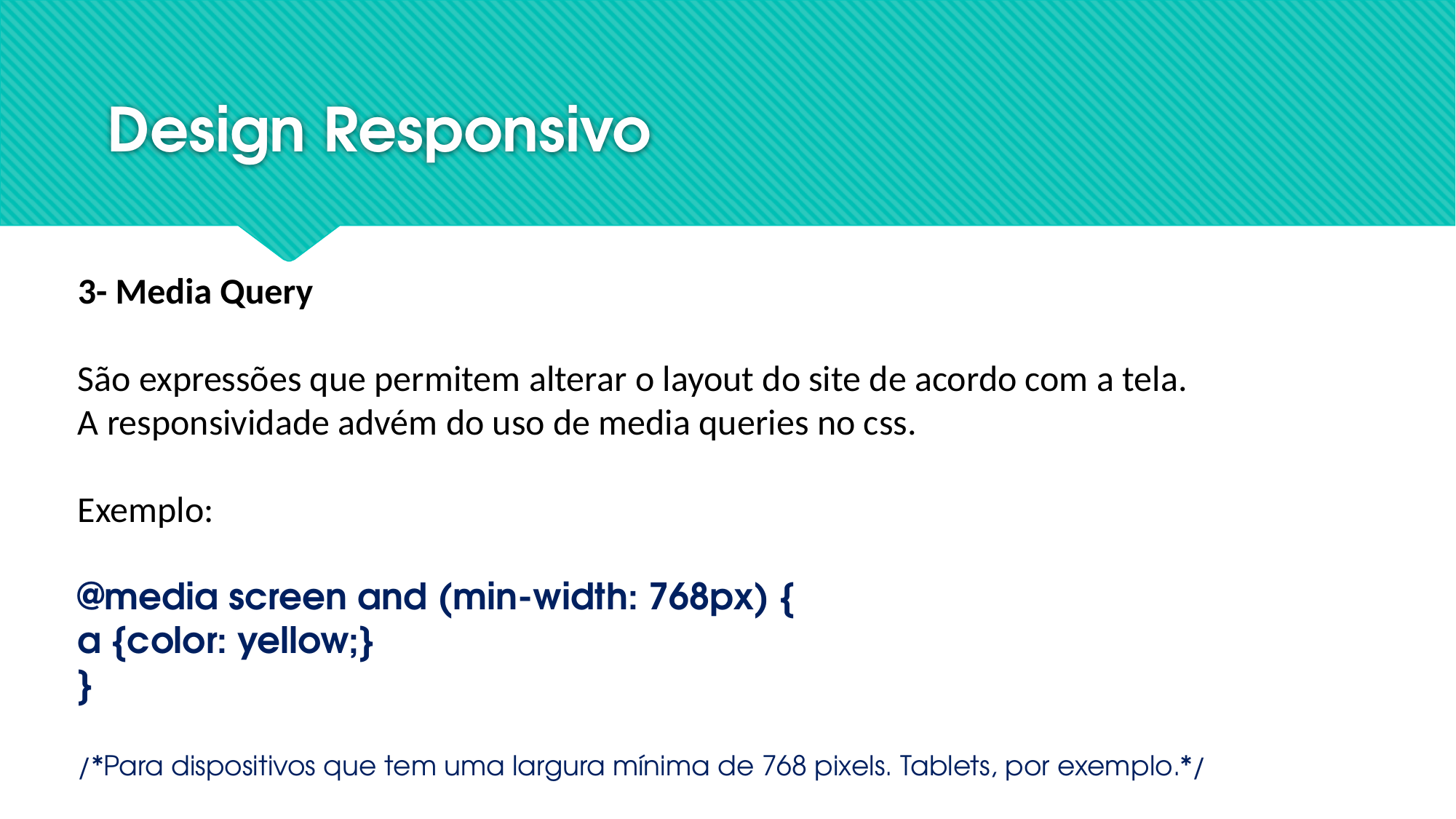

# Design Responsivo
3- Media Query

São expressões que permitem alterar o layout do site de acordo com a tela.
A responsividade advém do uso de media queries no css.

Exemplo:

@media screen and (min-width: 768px) {
a {color: yellow;}
}

/*Para dispositivos que tem uma largura mínima de 768 pixels. Tablets, por exemplo.*/